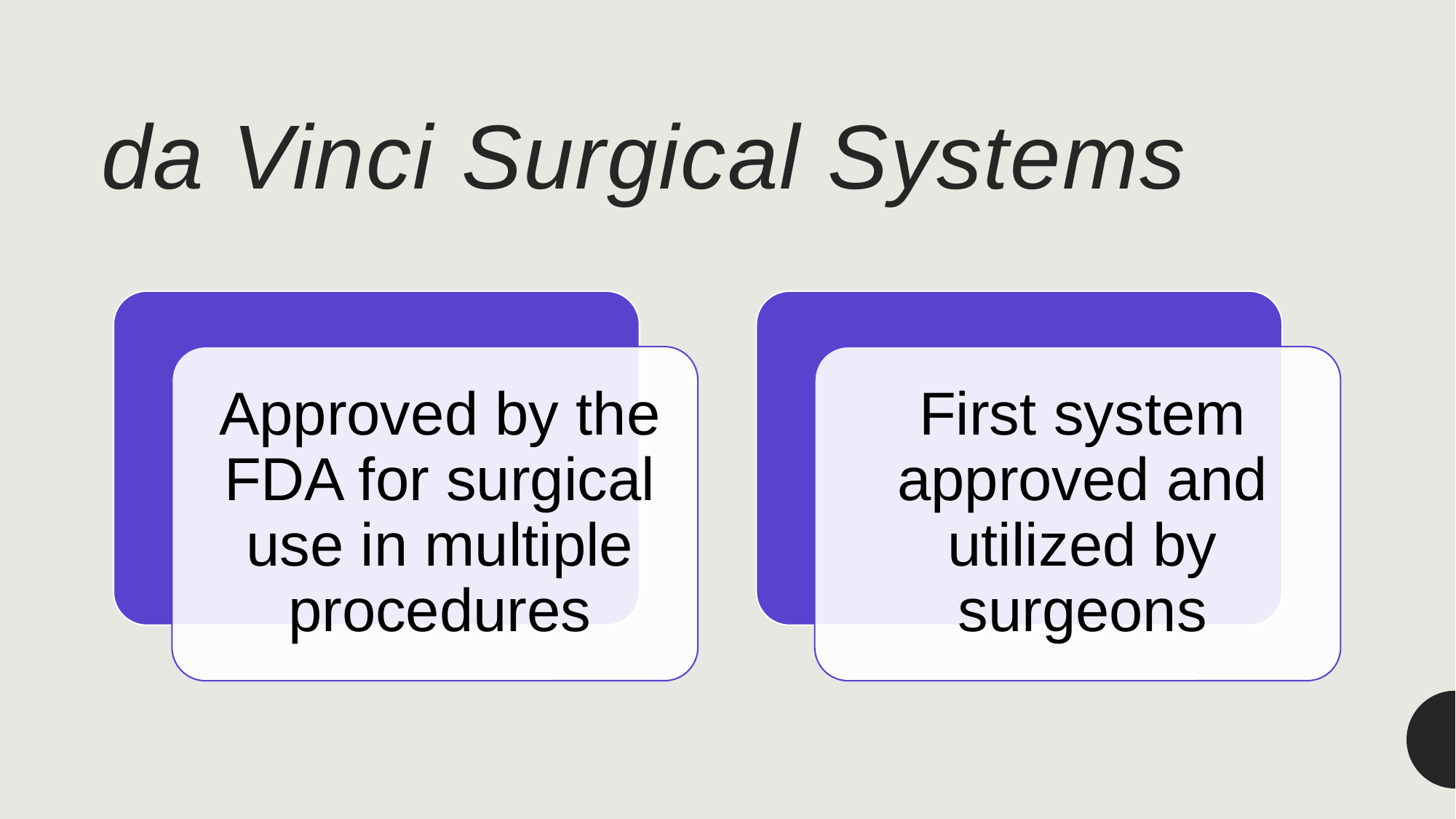

# da Vinci Surgical Systems
Approved by the FDA for surgical use in multiple procedures
First system approved and utilized by surgeons